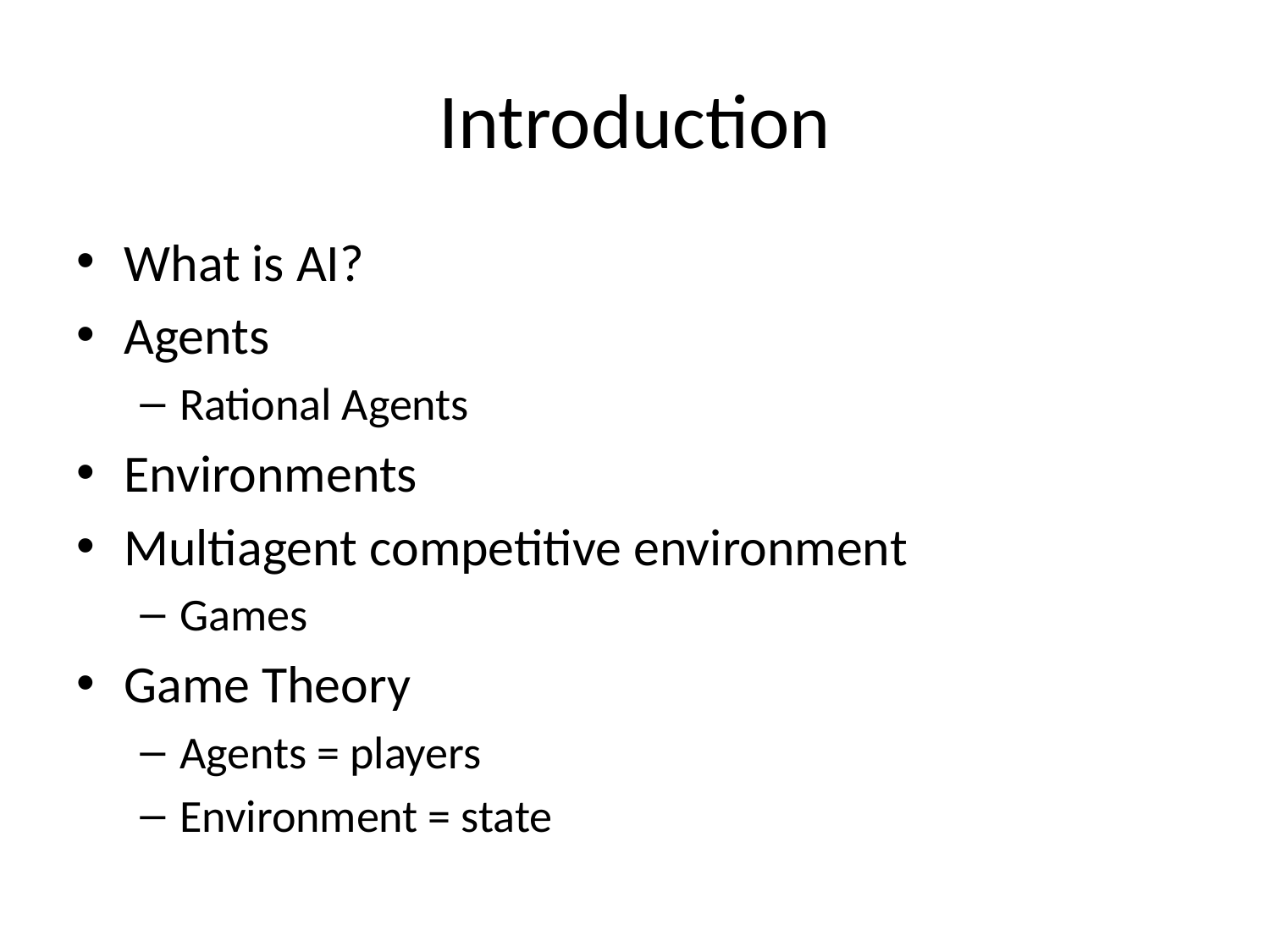

# Introduction
What is AI?
Agents
Rational Agents
Environments
Multiagent competitive environment
Games
Game Theory
Agents = players
Environment = state